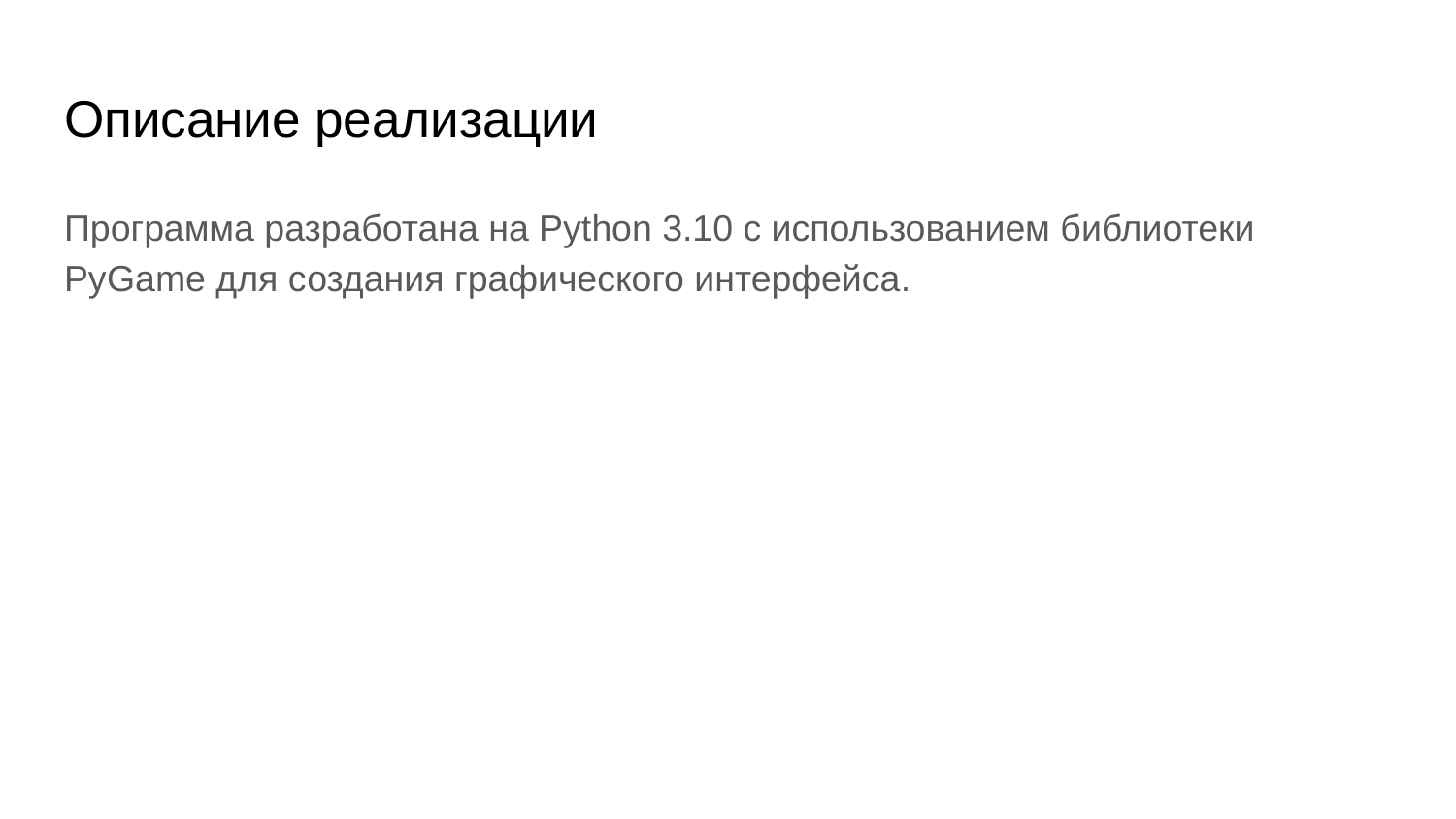

# Описание реализации

Программа разработана на Python 3.10 с использованием библиотеки PyGame для создания графического интерфейса.